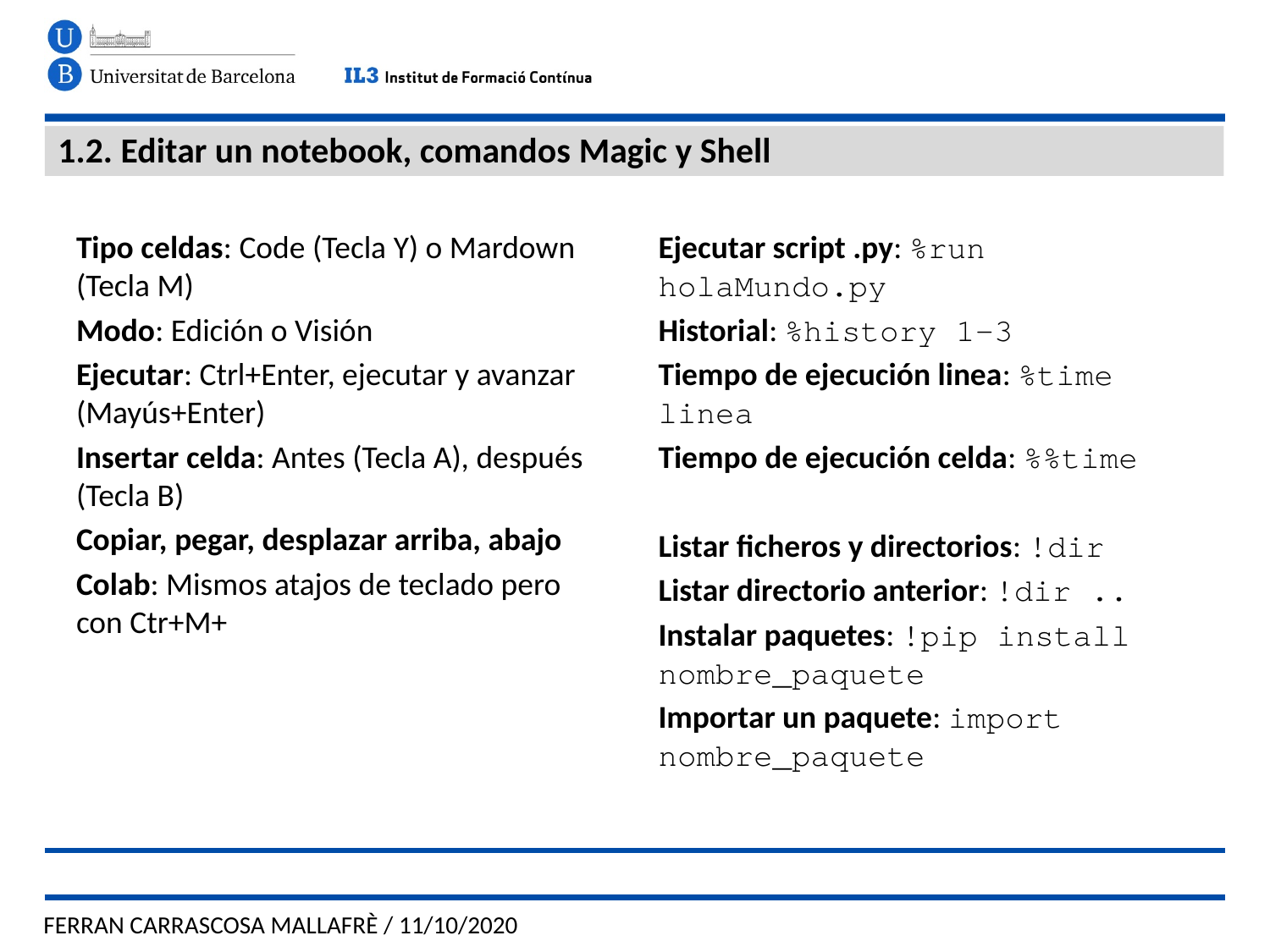

# 1.2. Editar un notebook, comandos Magic y Shell

Tipo celdas: Code (Tecla Y) o Mardown (Tecla M)
Modo: Edición o Visión
Ejecutar: Ctrl+Enter, ejecutar y avanzar (Mayús+Enter)
Insertar celda: Antes (Tecla A), después (Tecla B)
Copiar, pegar, desplazar arriba, abajo
Colab: Mismos atajos de teclado pero con Ctr+M+

Ejecutar script .py: %run holaMundo.py
Historial: %history 1-3
Tiempo de ejecución linea: %time linea
Tiempo de ejecución celda: %%time

Listar ficheros y directorios: !dir
Listar directorio anterior: !dir ..
Instalar paquetes: !pip install nombre_paquete
Importar un paquete: import nombre_paquete